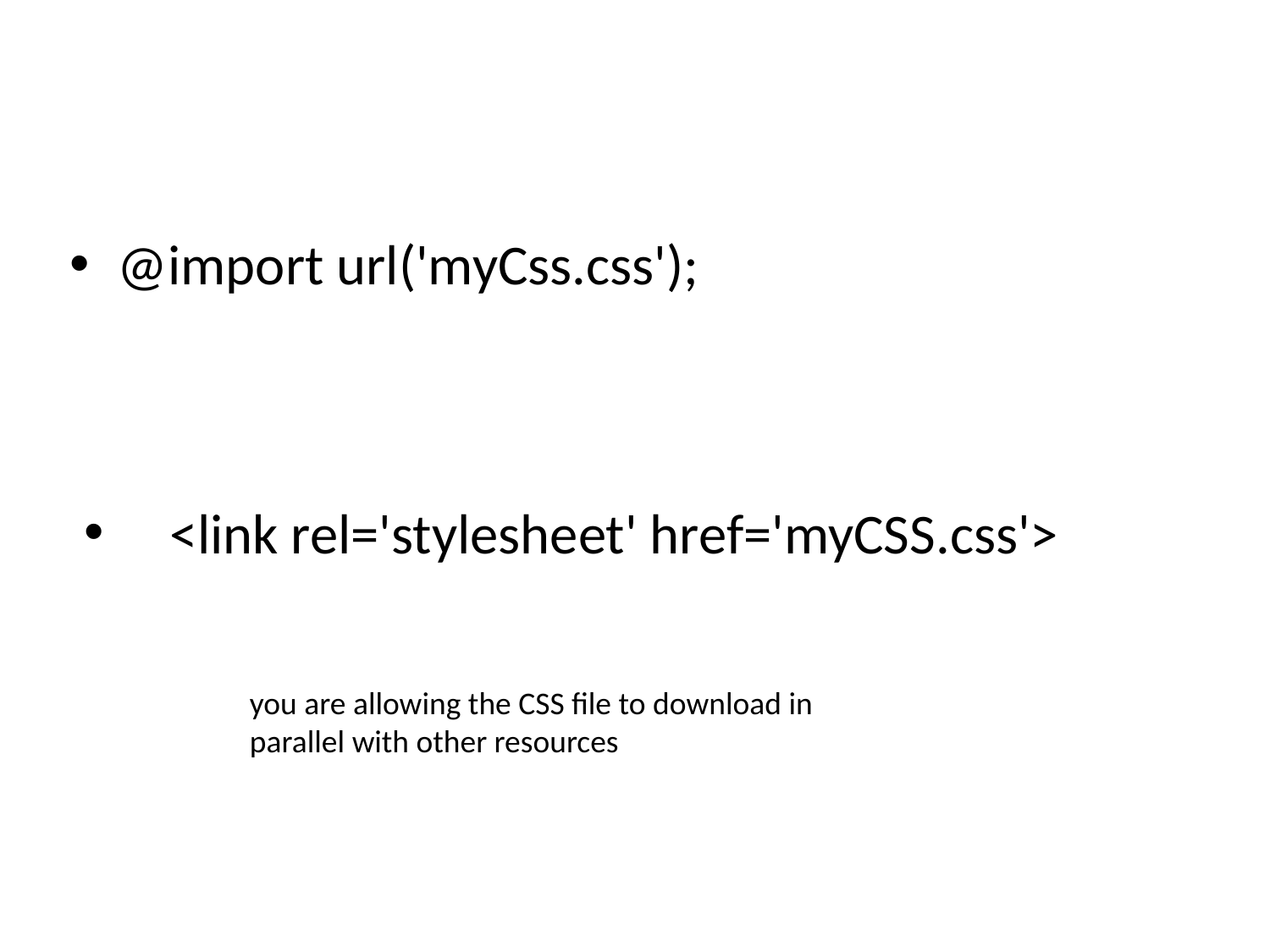

#
@import url('myCss.css');
<link rel='stylesheet' href='myCSS.css'>
you are allowing the CSS file to download in parallel with other resources